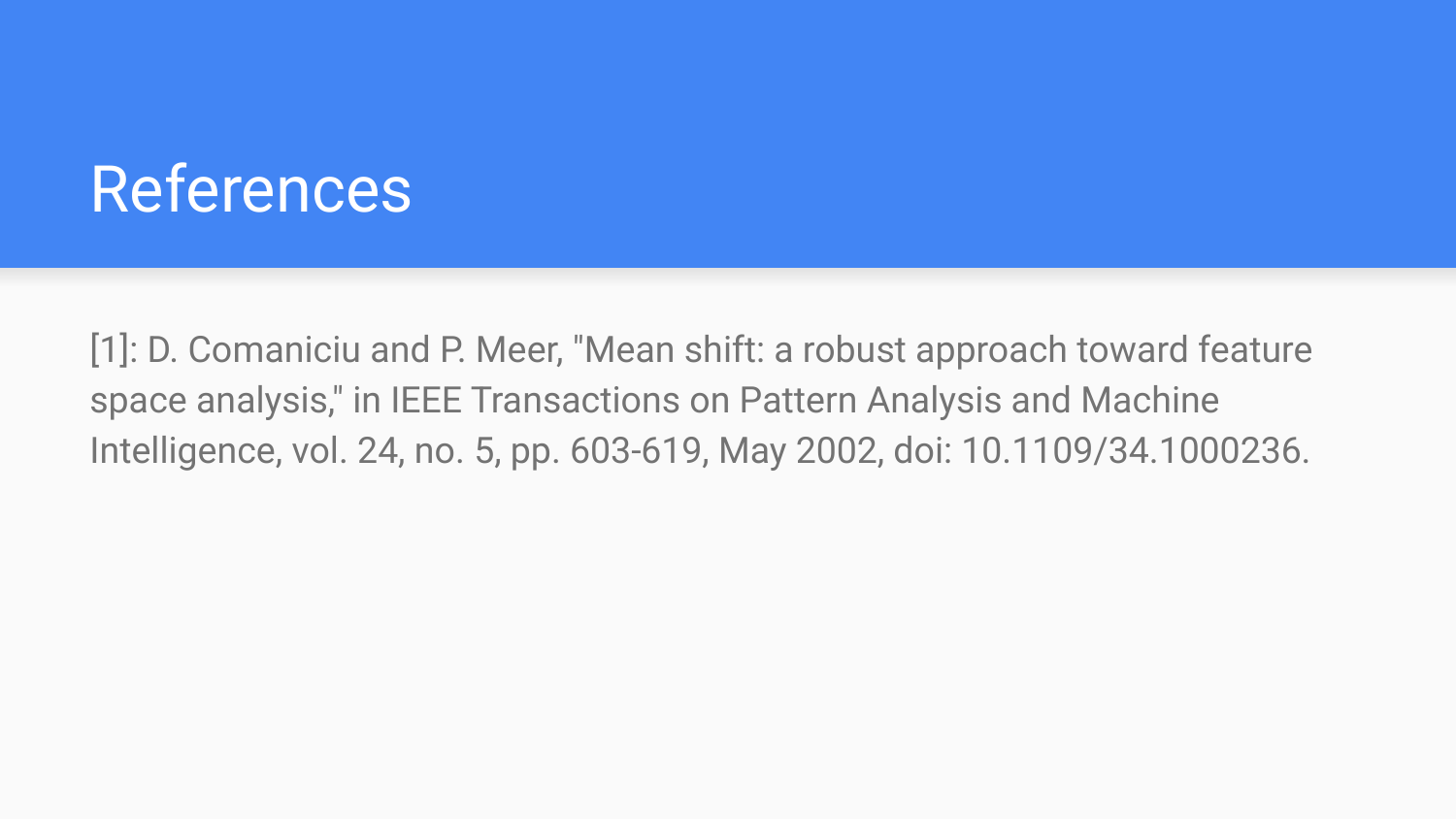

# References
[1]: D. Comaniciu and P. Meer, "Mean shift: a robust approach toward feature space analysis," in IEEE Transactions on Pattern Analysis and Machine Intelligence, vol. 24, no. 5, pp. 603-619, May 2002, doi: 10.1109/34.1000236.